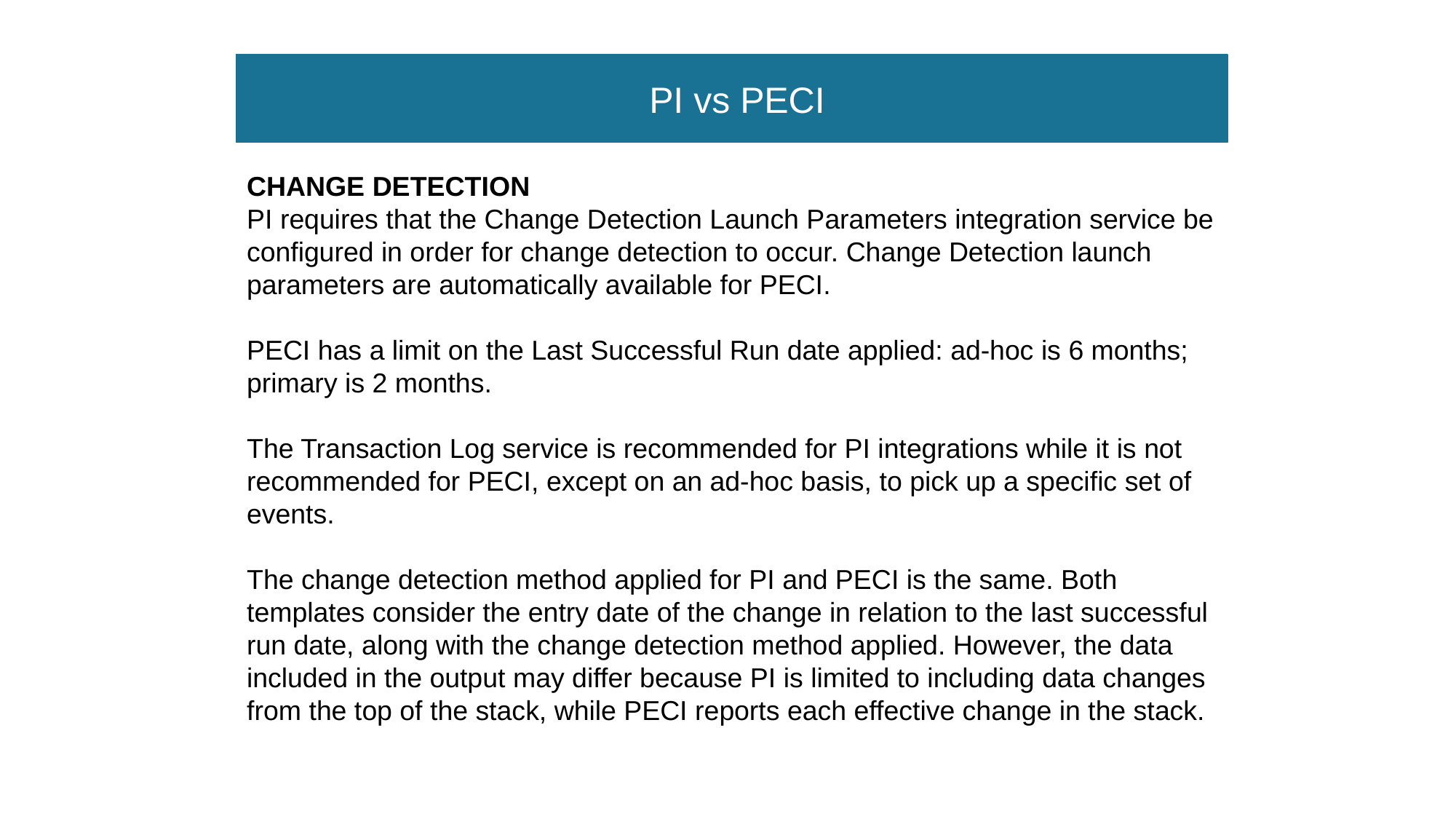

PI vs PECI
CHANGE DETECTION
PI requires that the Change Detection Launch Parameters integration service be configured in order for change detection to occur. Change Detection launch parameters are automatically available for PECI.

PECI has a limit on the Last Successful Run date applied: ad-hoc is 6 months; primary is 2 months.

The Transaction Log service is recommended for PI integrations while it is not recommended for PECI, except on an ad-hoc basis, to pick up a specific set of events.

The change detection method applied for PI and PECI is the same. Both templates consider the entry date of the change in relation to the last successful run date, along with the change detection method applied. However, the data included in the output may differ because PI is limited to including data changes from the top of the stack, while PECI reports each effective change in the stack.